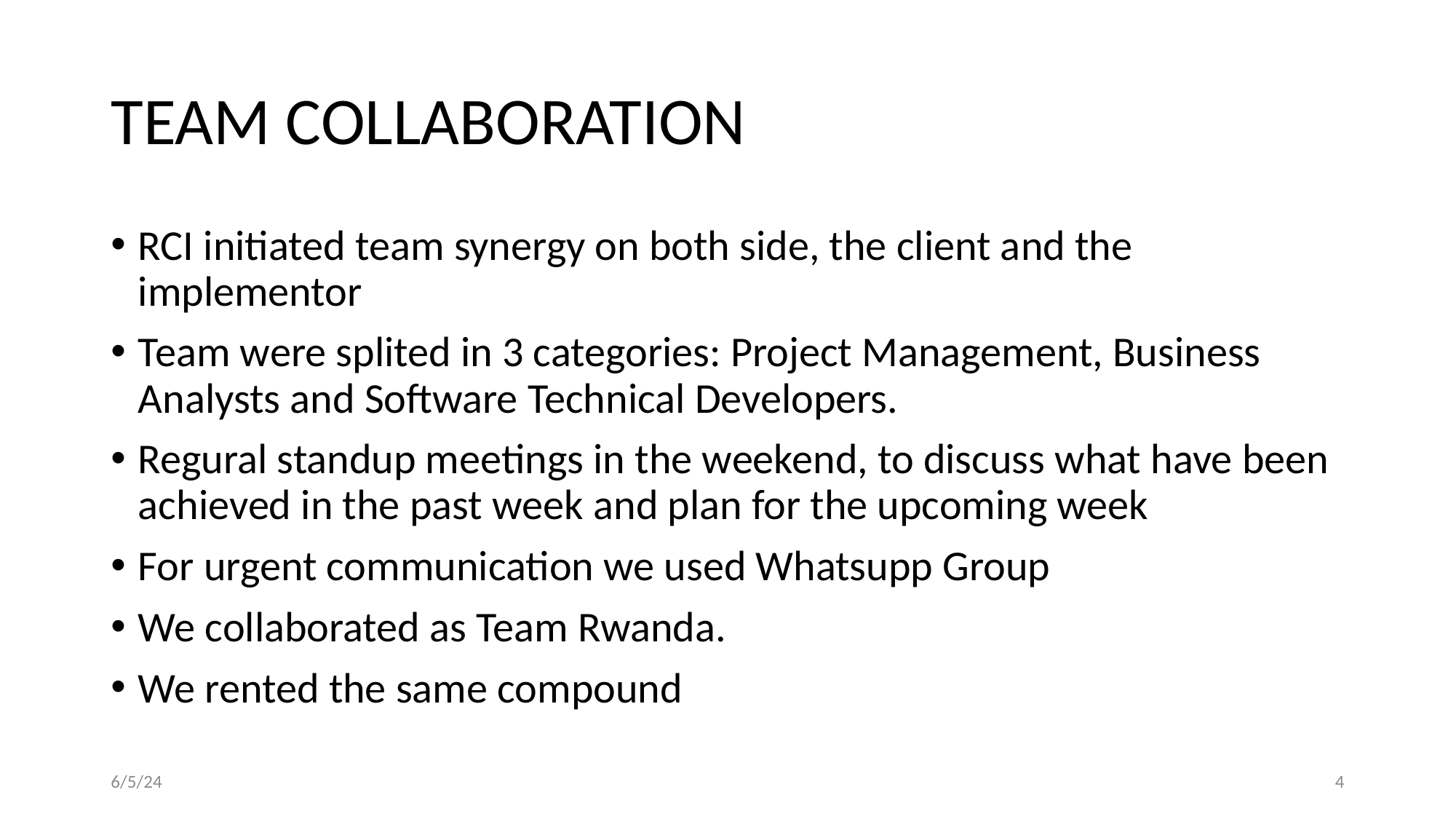

# TEAM COLLABORATION
RCI initiated team synergy on both side, the client and the implementor
Team were splited in 3 categories: Project Management, Business Analysts and Software Technical Developers.
Regural standup meetings in the weekend, to discuss what have been achieved in the past week and plan for the upcoming week
For urgent communication we used Whatsupp Group
We collaborated as Team Rwanda.
We rented the same compound
6/5/24
4